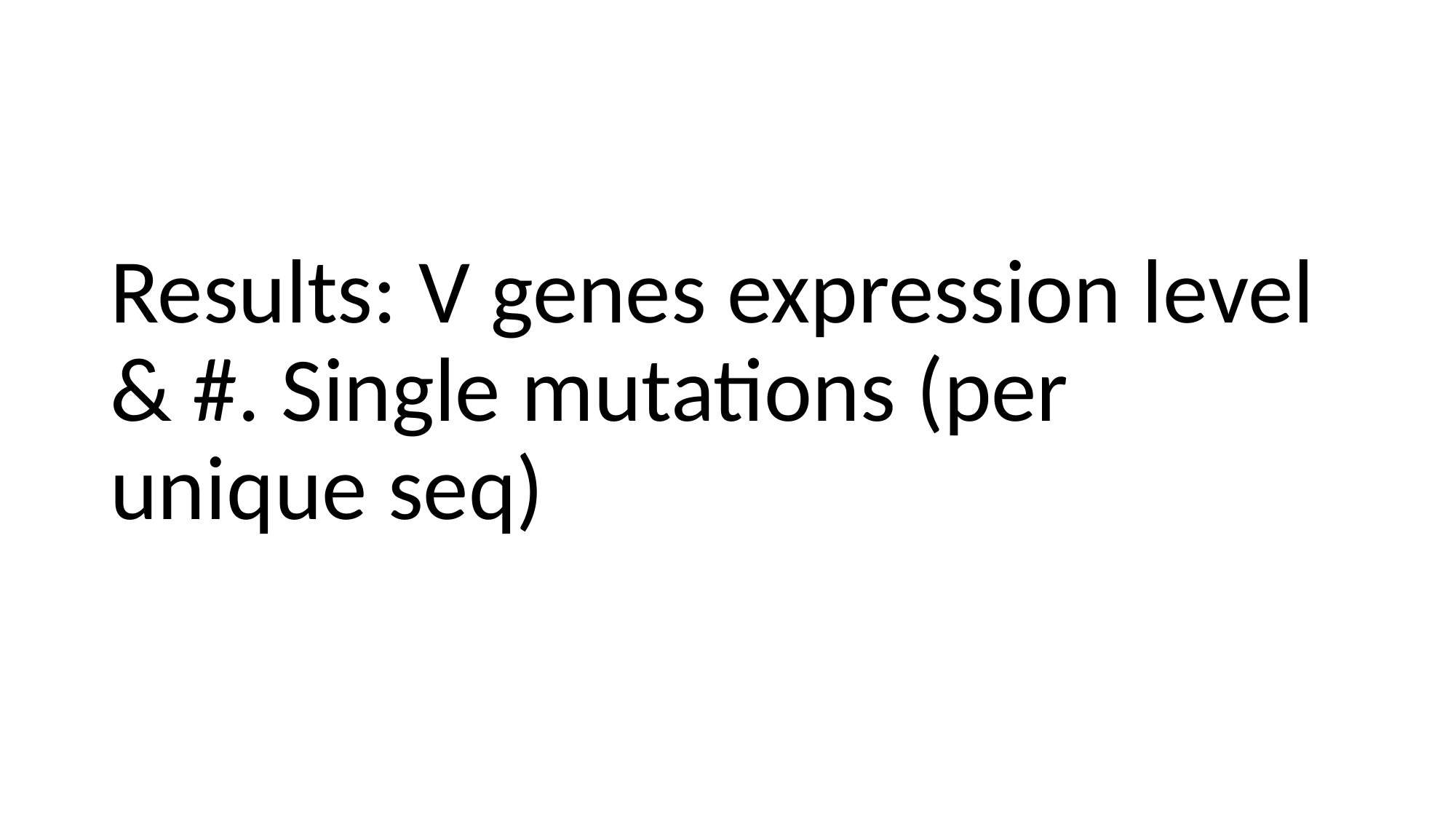

Results: V genes expression level
& #. Single mutations (per unique seq)